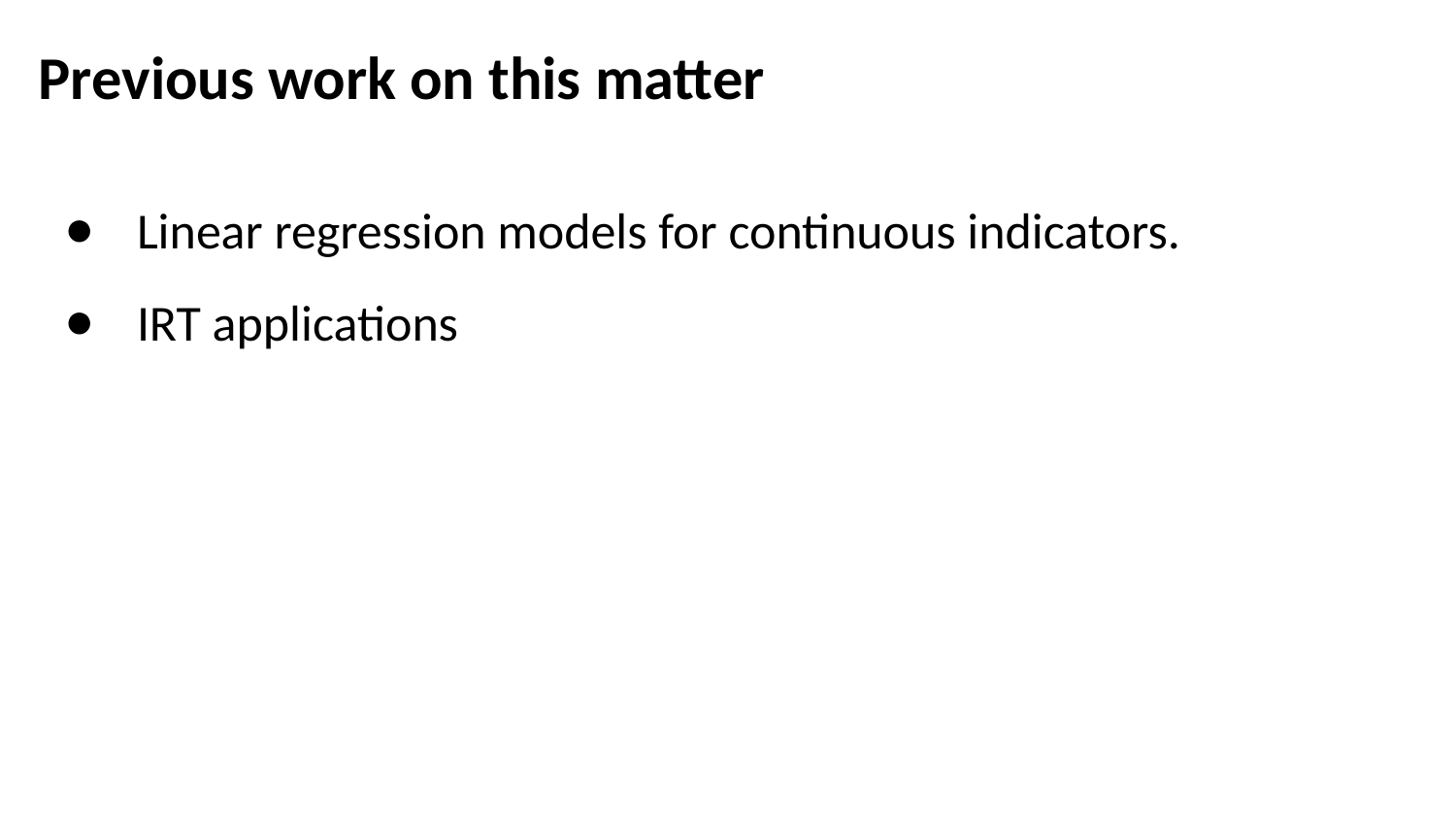

# Previous work on this matter
Linear regression models for continuous indicators.
IRT applications